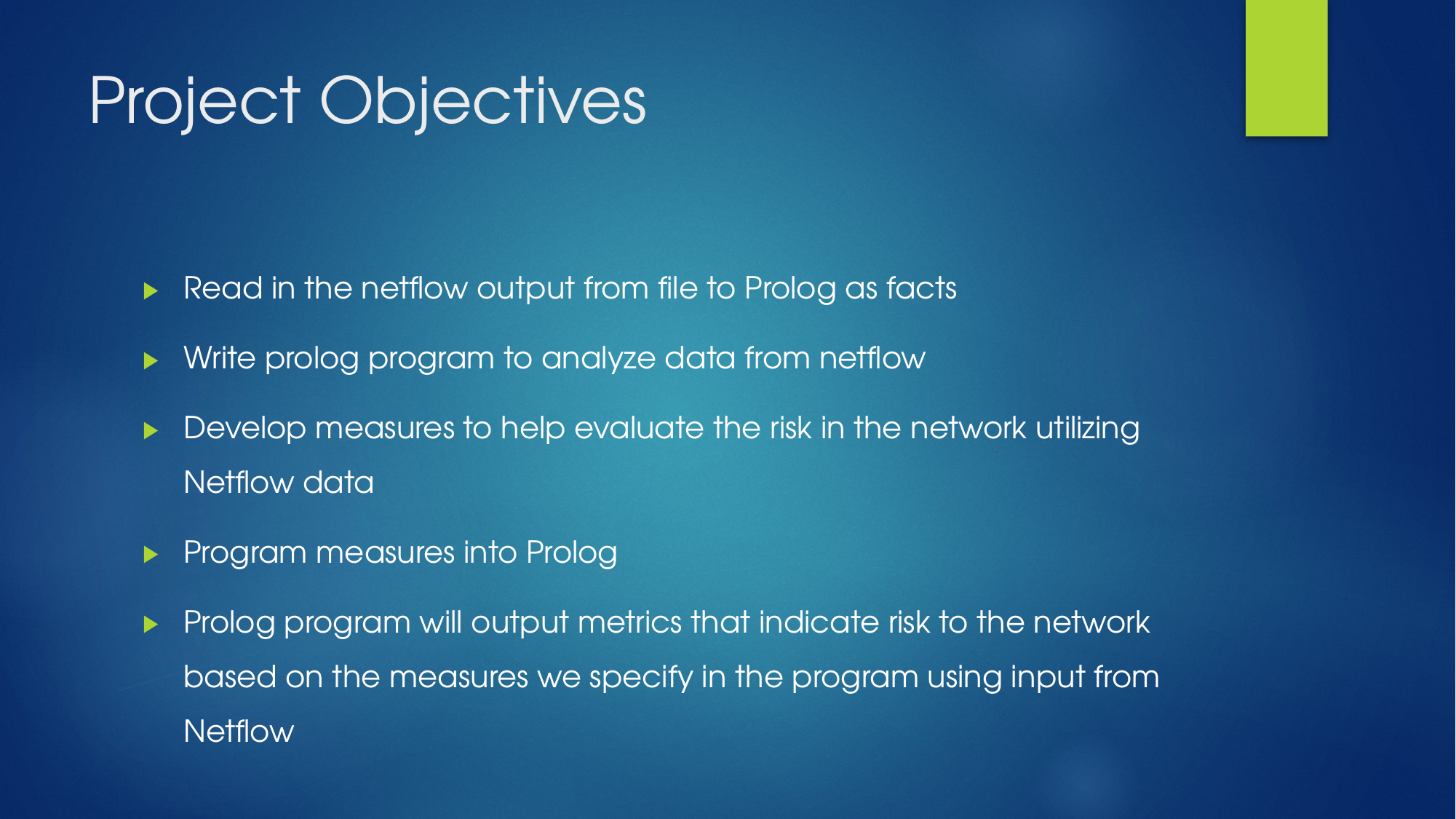

# Project Objectives
Read in the netflow output from file to Prolog as facts
Write prolog program to analyze data from netflow
Develop measures to help evaluate the risk in the network utilizing Netflow data
Program measures into Prolog
Prolog program will output metrics that indicate risk to the network based on the measures we specify in the program using input from Netflow